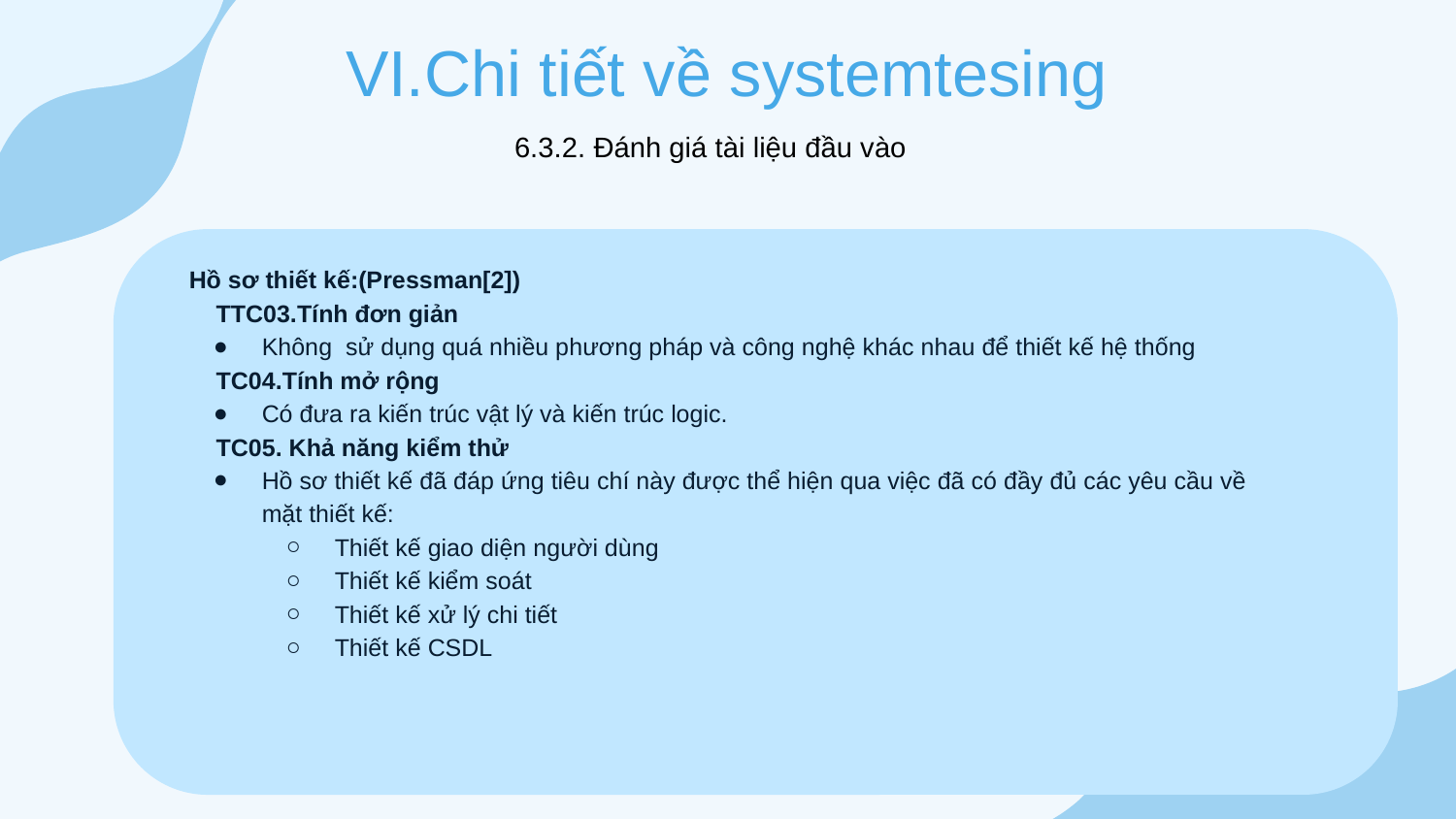

# VI.Chi tiết về systemtesing
6.3.2. Đánh giá tài liệu đầu vào

Hồ sơ thiết kế:(Pressman[2])
    TTC03.Tính đơn giản
Không  sử dụng quá nhiều phương pháp và công nghệ khác nhau để thiết kế hệ thống
    TC04.Tính mở rộng
Có đưa ra kiến trúc vật lý và kiến trúc logic.
    TC05. Khả năng kiểm thử
Hồ sơ thiết kế đã đáp ứng tiêu chí này được thể hiện qua việc đã có đầy đủ các yêu cầu về mặt thiết kế:
Thiết kế giao diện người dùng
Thiết kế kiểm soát
Thiết kế xử lý chi tiết
Thiết kế CSDL